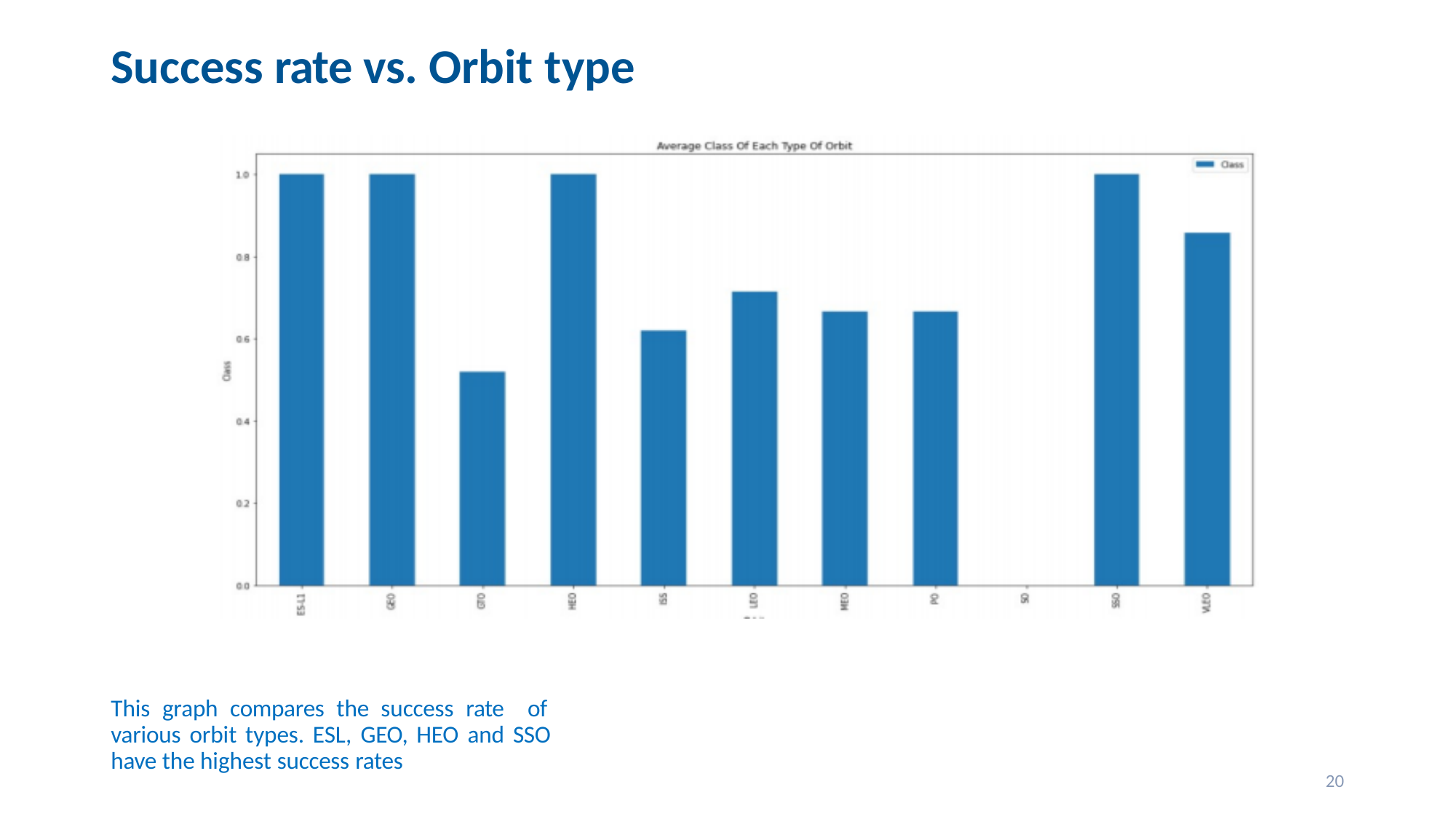

# Success rate vs. Orbit type

This graph compares the success rate  of  various orbit types. ESL, GEO, HEO and SSO  have the highest success rates
20